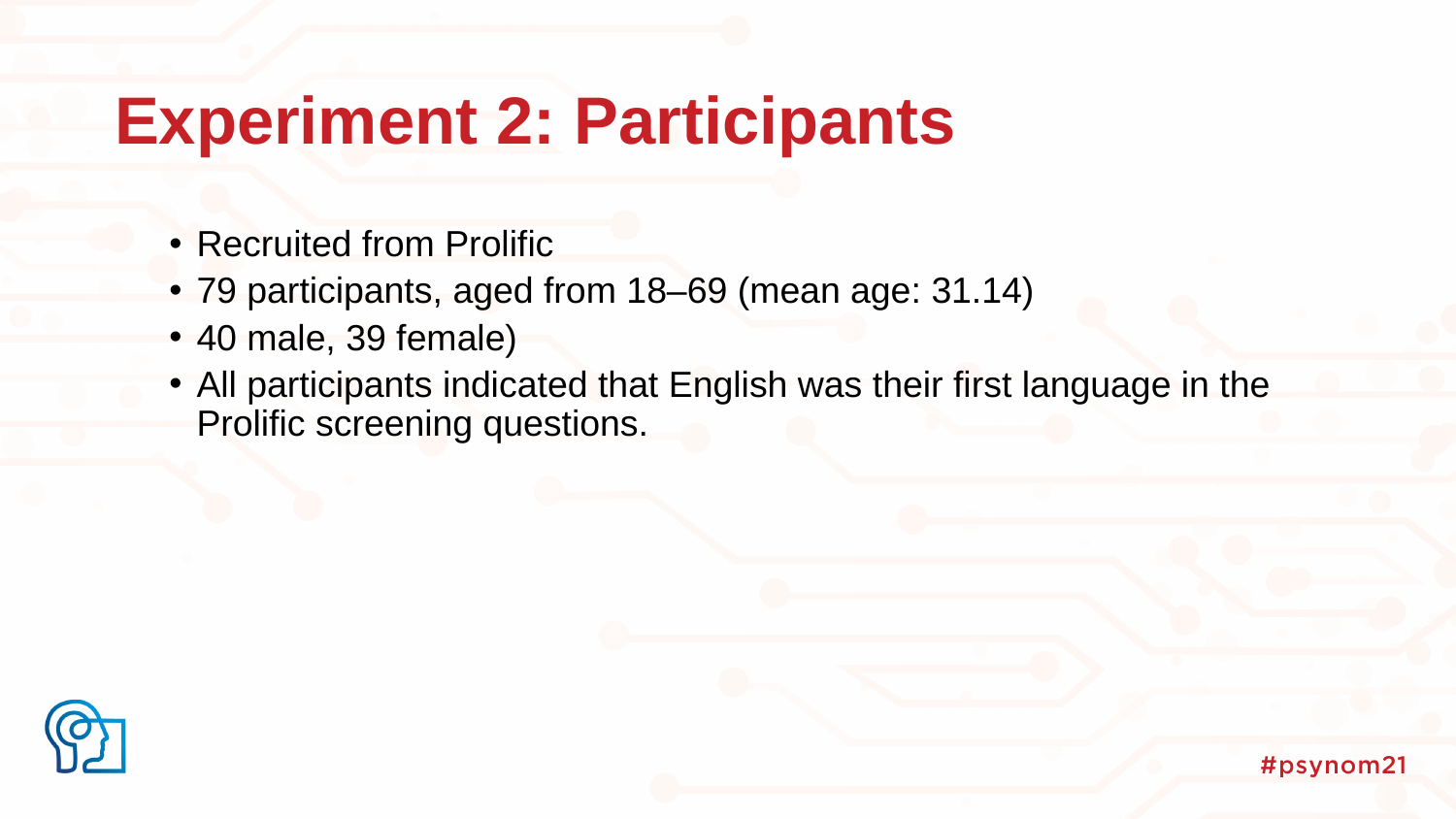

# Experiment 2: Participants
Recruited from Prolific
79 participants, aged from 18–69 (mean age: 31.14)
40 male, 39 female)
All participants indicated that English was their first language in the Prolific screening questions.